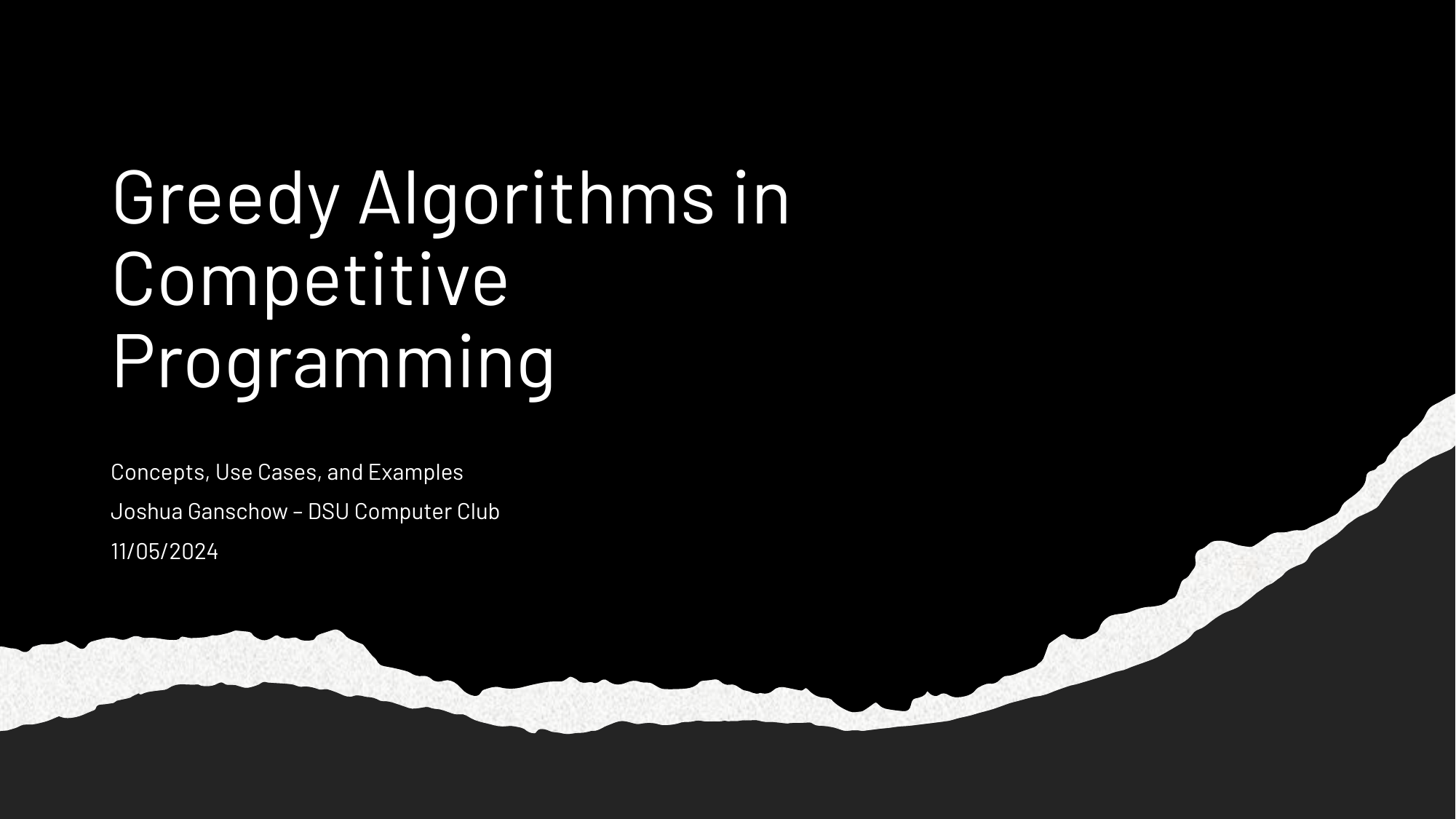

# Greedy Algorithms in Competitive Programming

Concepts, Use Cases, and Examples
Joshua Ganschow – DSU Computer Club
11/05/2024